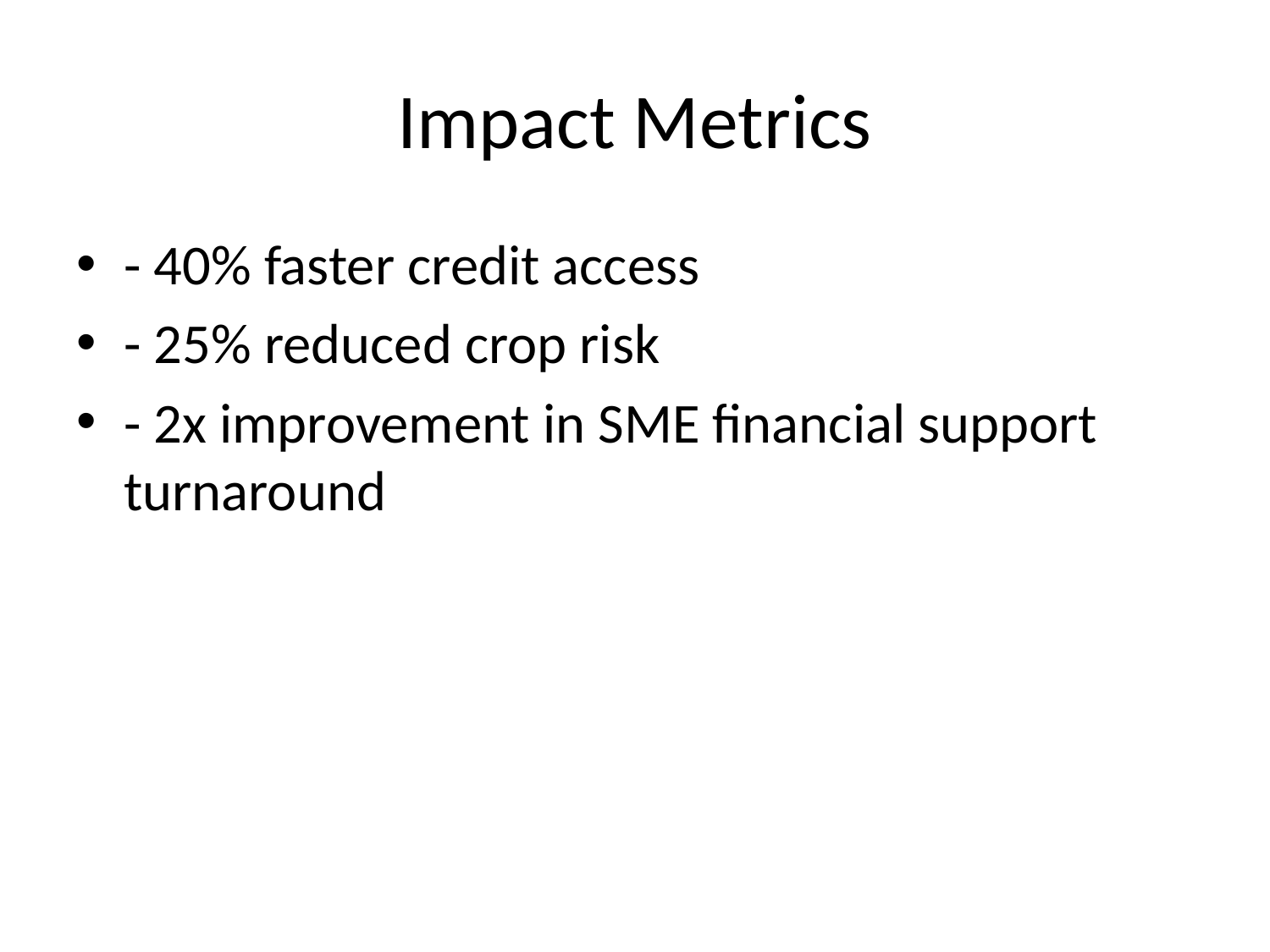

# Impact Metrics
- 40% faster credit access
- 25% reduced crop risk
- 2x improvement in SME financial support turnaround